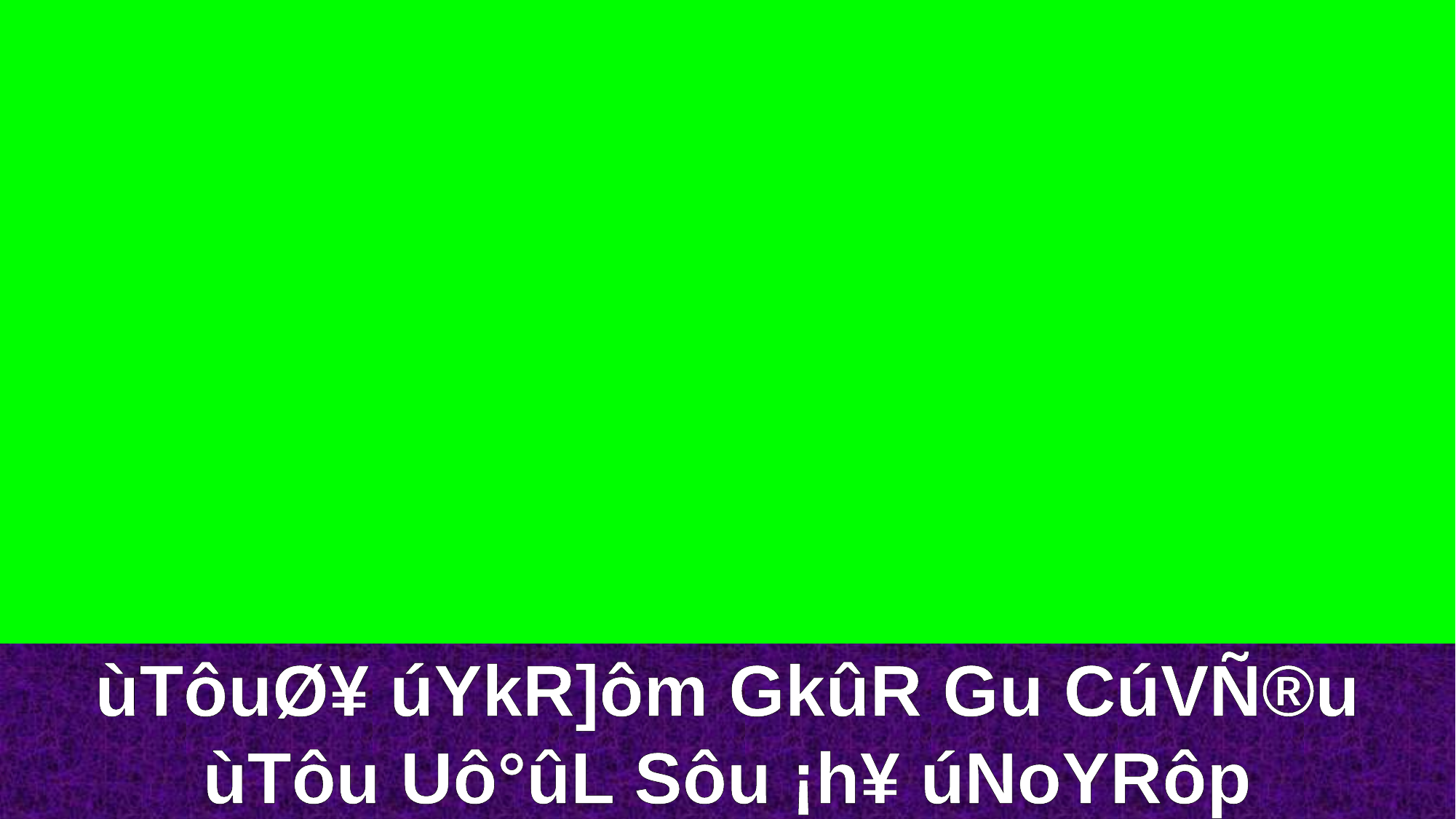

ùTôuØ¥ úYkR]ôm GkûR Gu CúVÑ®u
ùTôu Uô°ûL Sôu ¡h¥ úNoYRôp